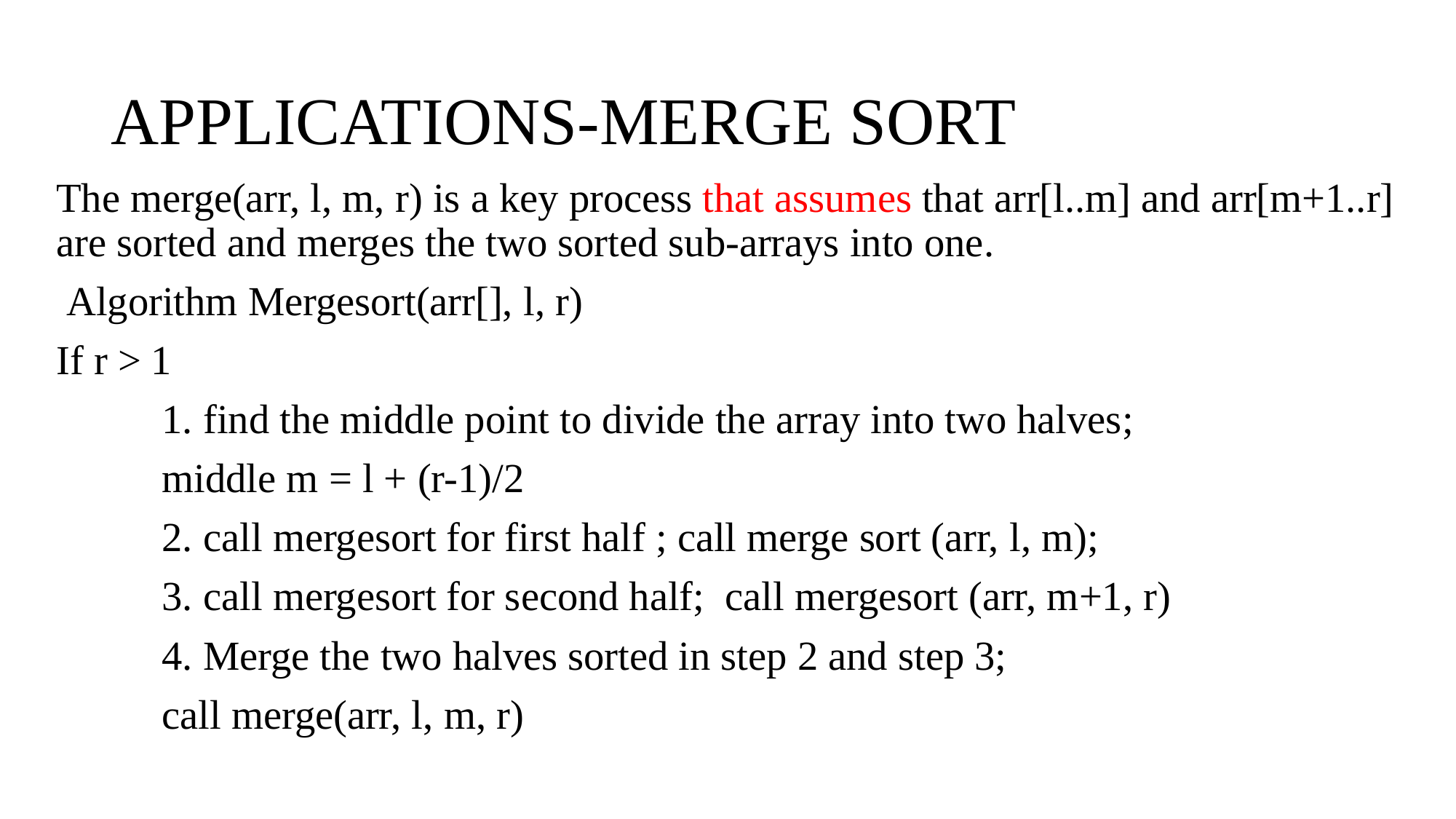

# APPLICATIONS-MERGE SORT
The merge(arr, l, m, r) is a key process that assumes that arr[l..m] and arr[m+1..r] are sorted and merges the two sorted sub-arrays into one.
 Algorithm Mergesort(arr[], l, r)
If r > 1
	1. find the middle point to divide the array into two halves;
		middle m = l + (r-1)/2
	2. call mergesort for first half ; call merge sort (arr, l, m);
	3. call mergesort for second half;  call mergesort (arr, m+1, r)
	4. Merge the two halves sorted in step 2 and step 3;
		call merge(arr, l, m, r)